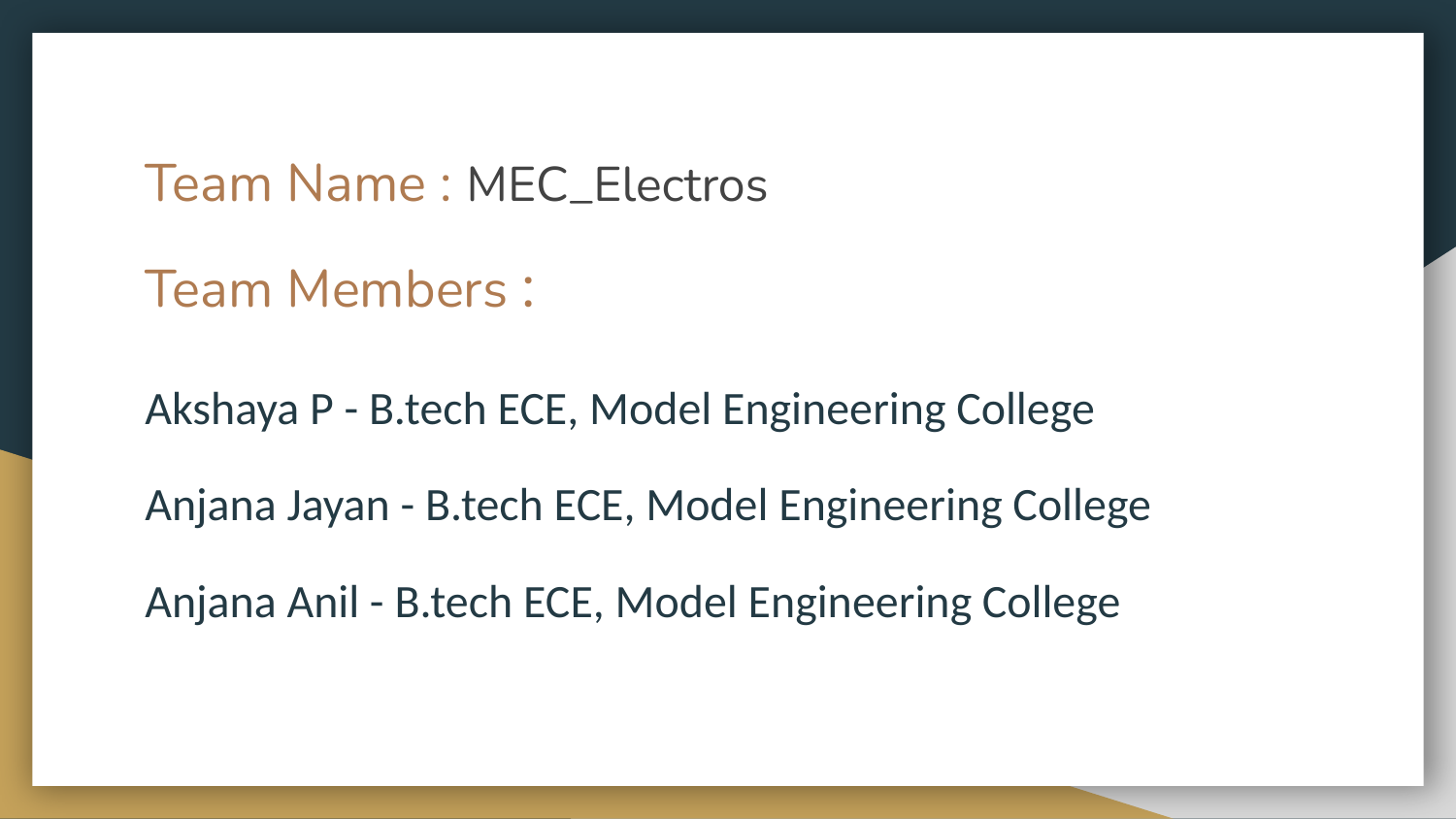

# Team Name : MEC_Electros

Team Members :

Akshaya P - B.tech ECE, Model Engineering College
Anjana Jayan - B.tech ECE, Model Engineering College
Anjana Anil - B.tech ECE, Model Engineering College